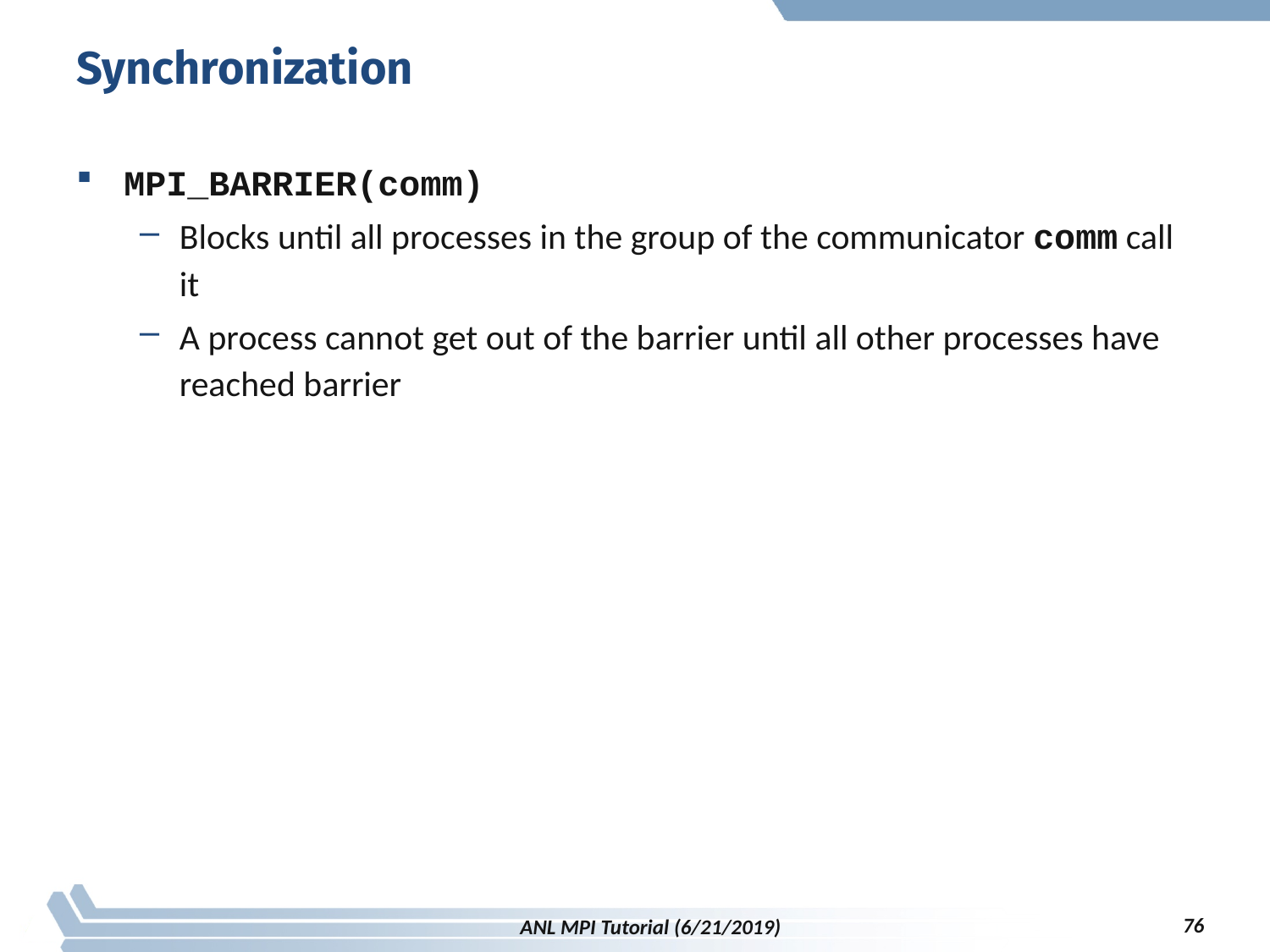

# Synchronization
MPI_BARRIER(comm)
Blocks until all processes in the group of the communicator comm call it
A process cannot get out of the barrier until all other processes have reached barrier
76
ANL MPI Tutorial (6/21/2019)